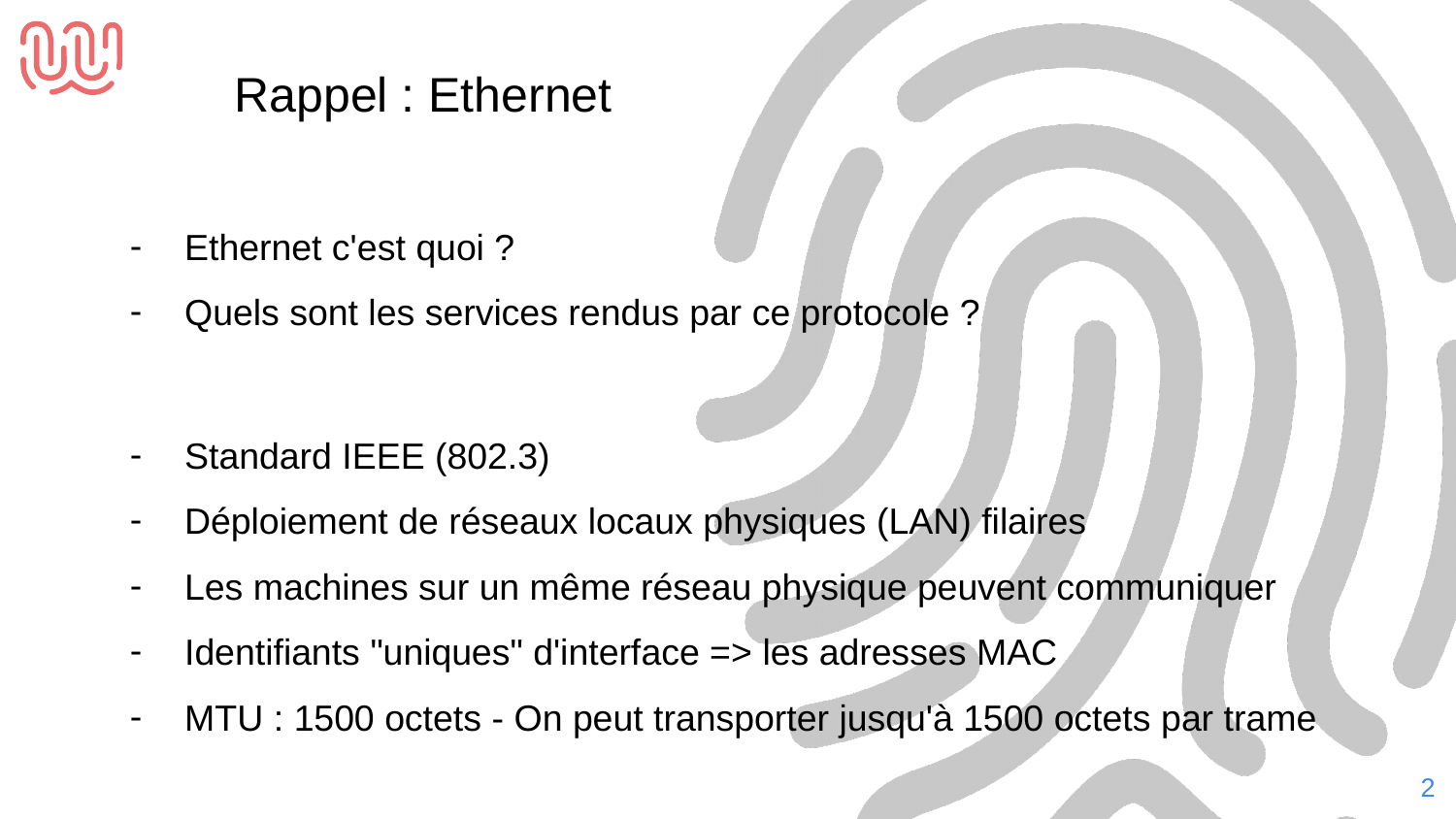

Rappel : Ethernet
Ethernet c'est quoi ?
Quels sont les services rendus par ce protocole ?
Standard IEEE (802.3)
Déploiement de réseaux locaux physiques (LAN) filaires
Les machines sur un même réseau physique peuvent communiquer
Identifiants "uniques" d'interface => les adresses MAC
MTU : 1500 octets - On peut transporter jusqu'à 1500 octets par trame
2